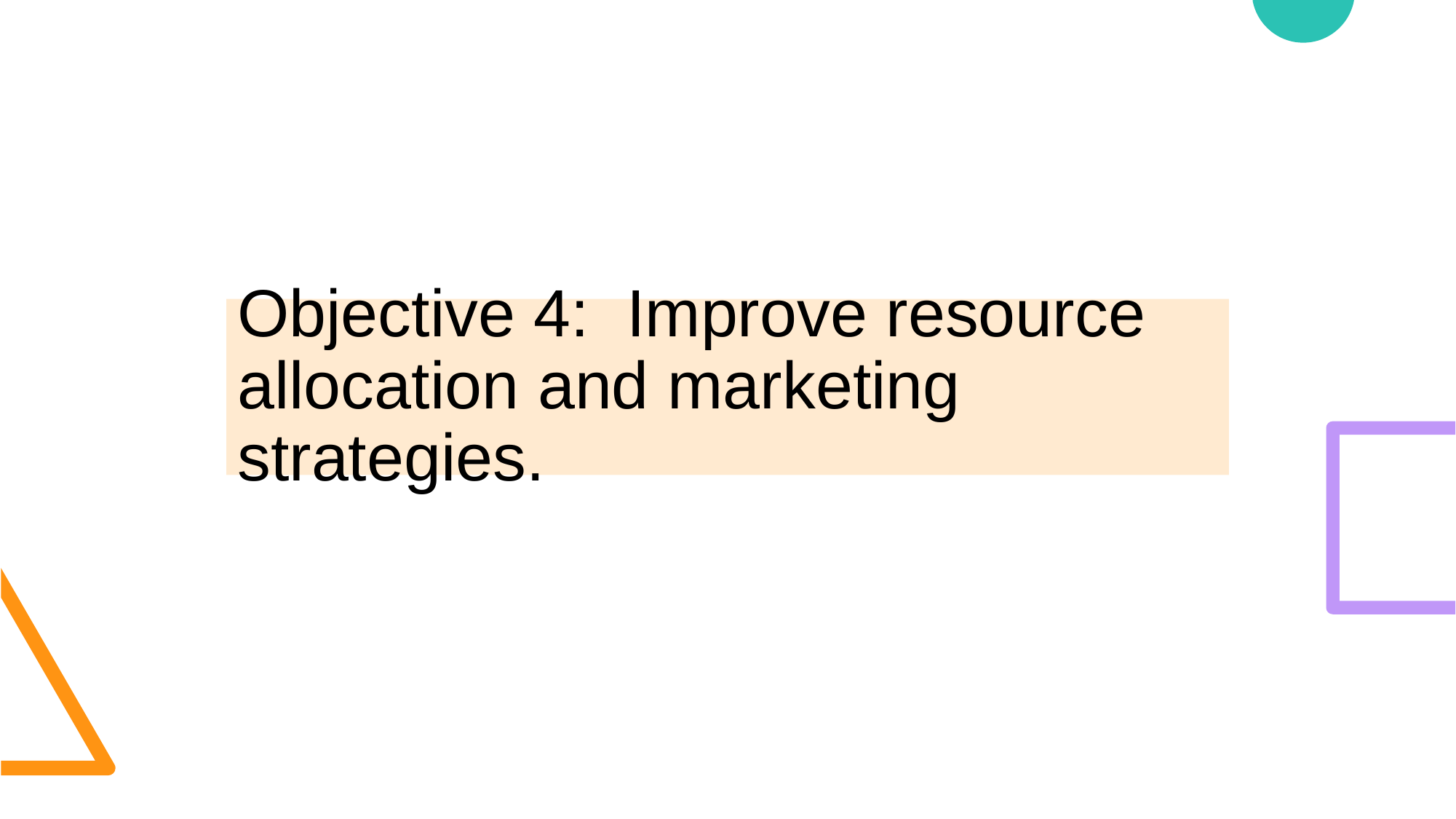

# Objective 4:  Improve resource allocation and marketing strategies.